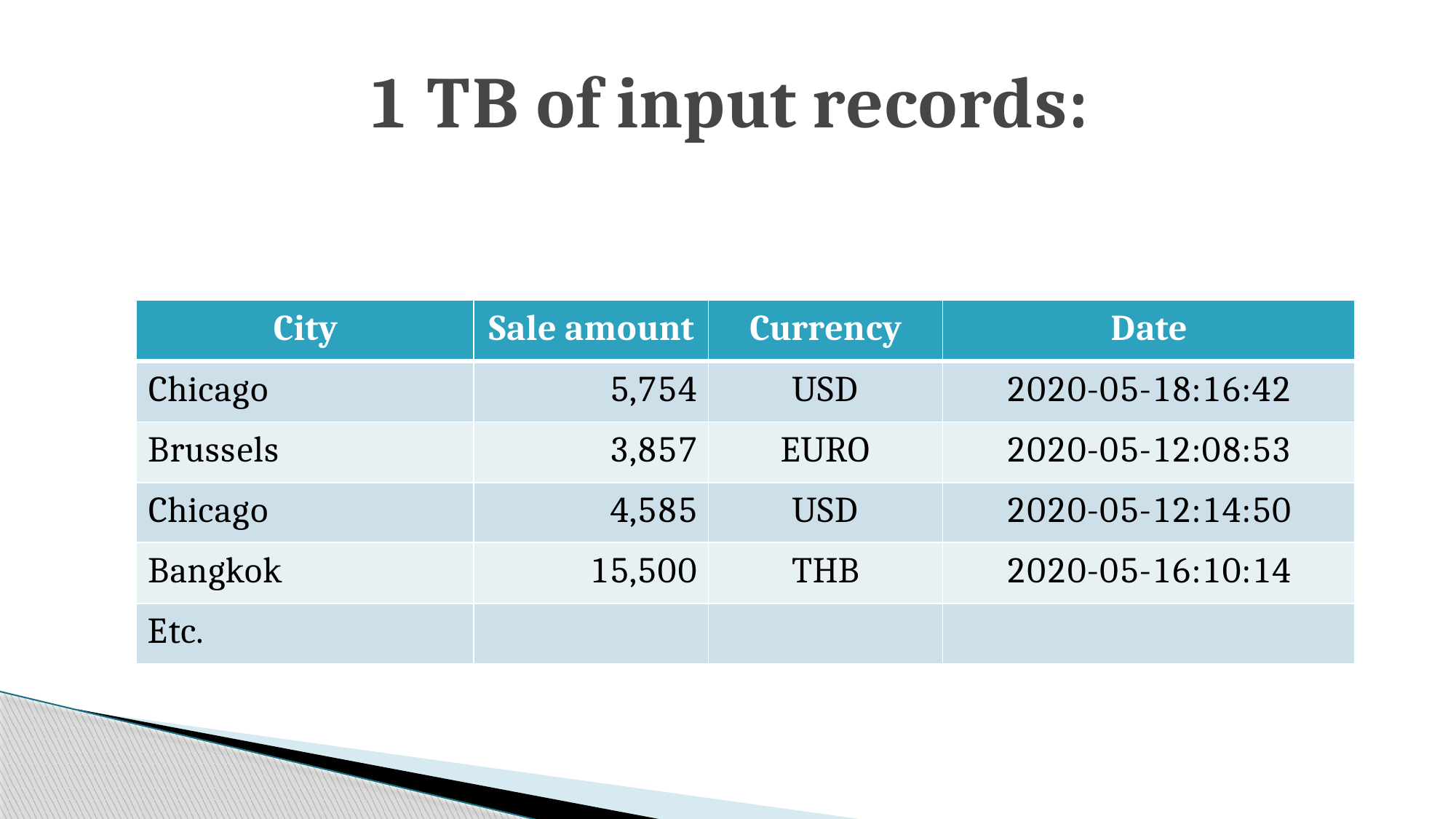

# 1 TB of input records:
| City | Sale amount | Currency | Date |
| --- | --- | --- | --- |
| Chicago | 5,754 | USD | 2020-05-18:16:42 |
| Brussels | 3,857 | EURO | 2020-05-12:08:53 |
| Chicago | 4,585 | USD | 2020-05-12:14:50 |
| Bangkok | 15,500 | THB | 2020-05-16:10:14 |
| Etc. |  |  |  |